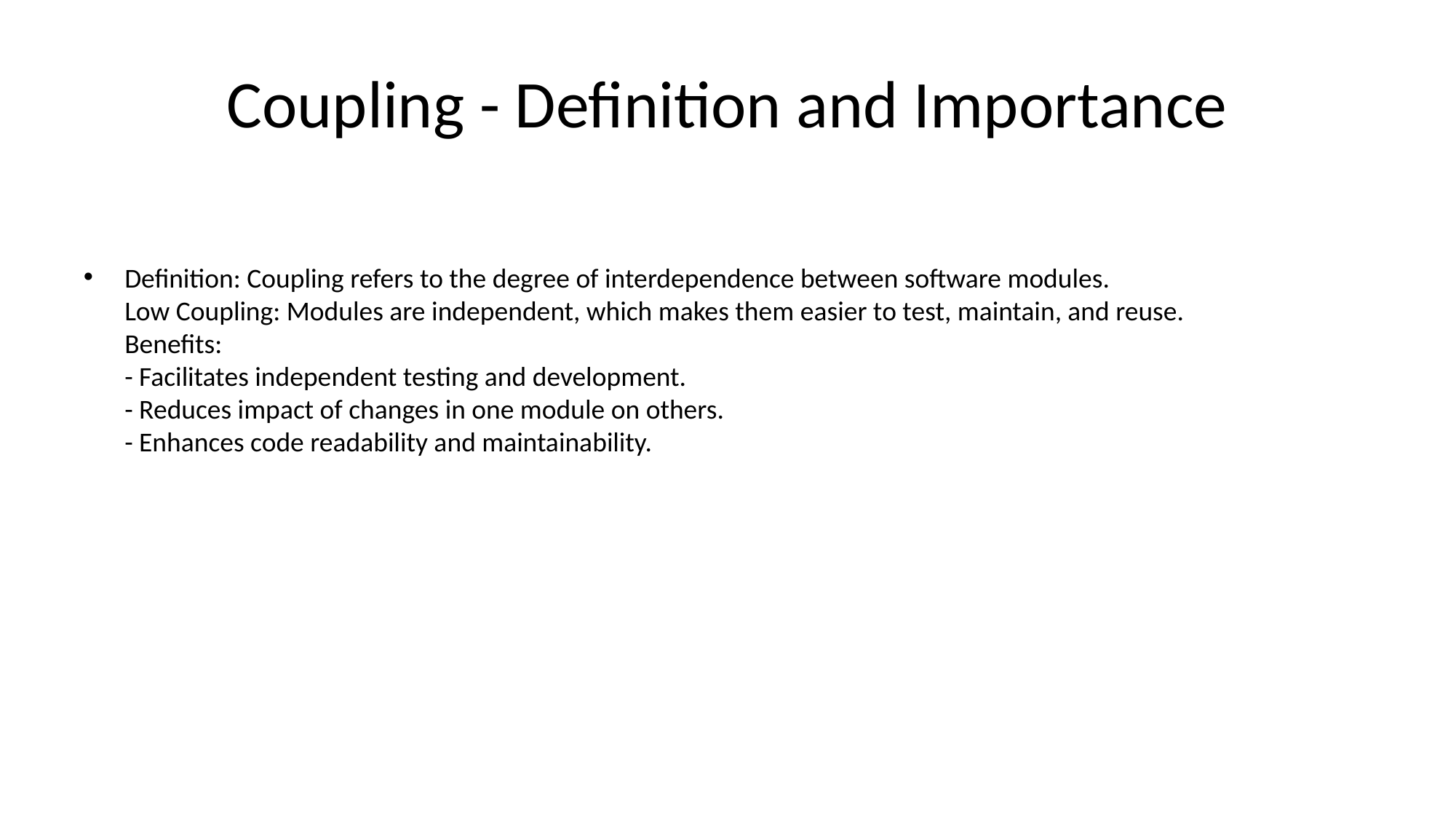

# Coupling - Definition and Importance

Definition: Coupling refers to the degree of interdependence between software modules.
Low Coupling: Modules are independent, which makes them easier to test, maintain, and reuse.
Benefits:
- Facilitates independent testing and development.
- Reduces impact of changes in one module on others.
- Enhances code readability and maintainability.